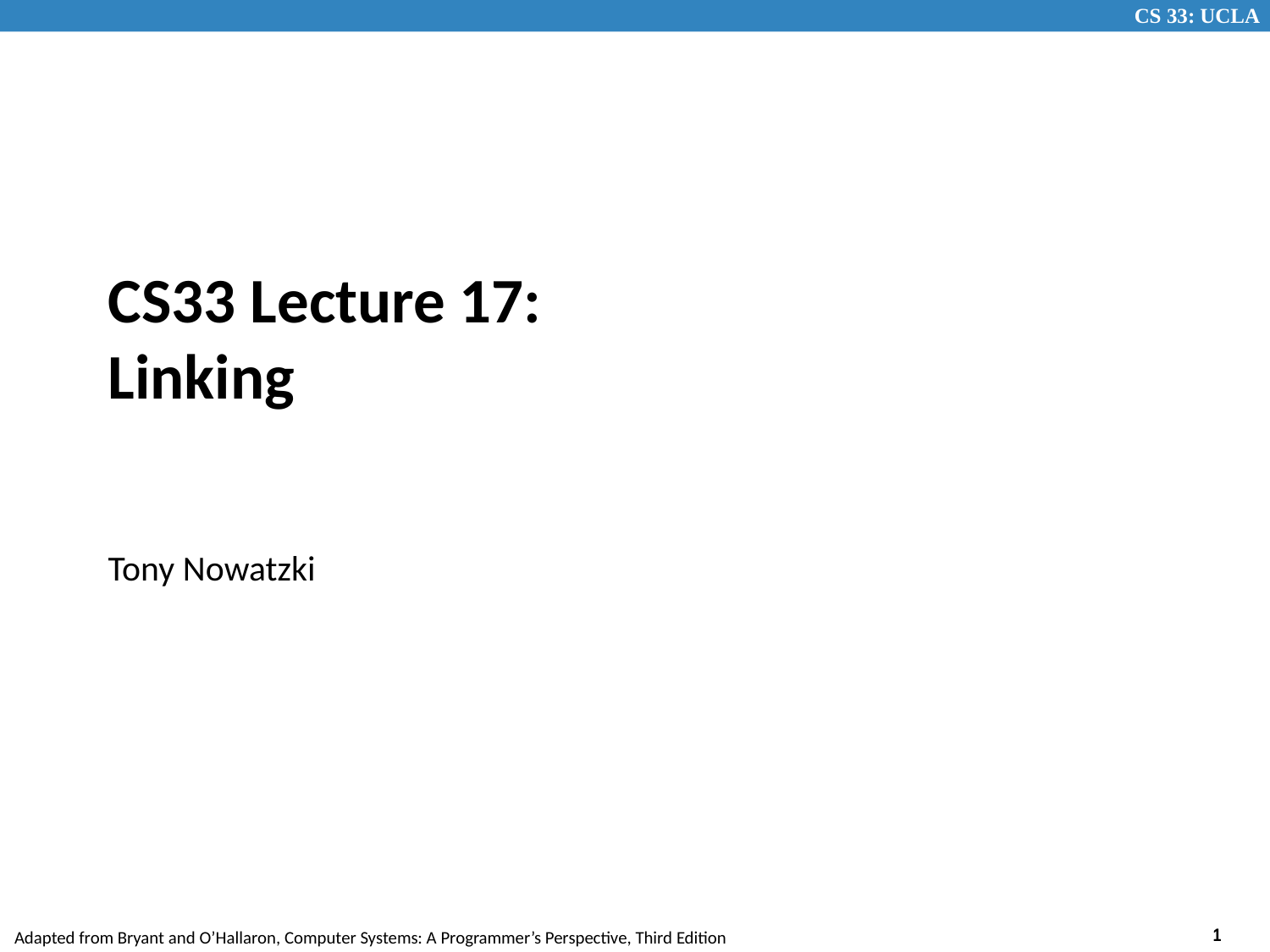

# CS33 Lecture 17: Linking
Tony Nowatzki